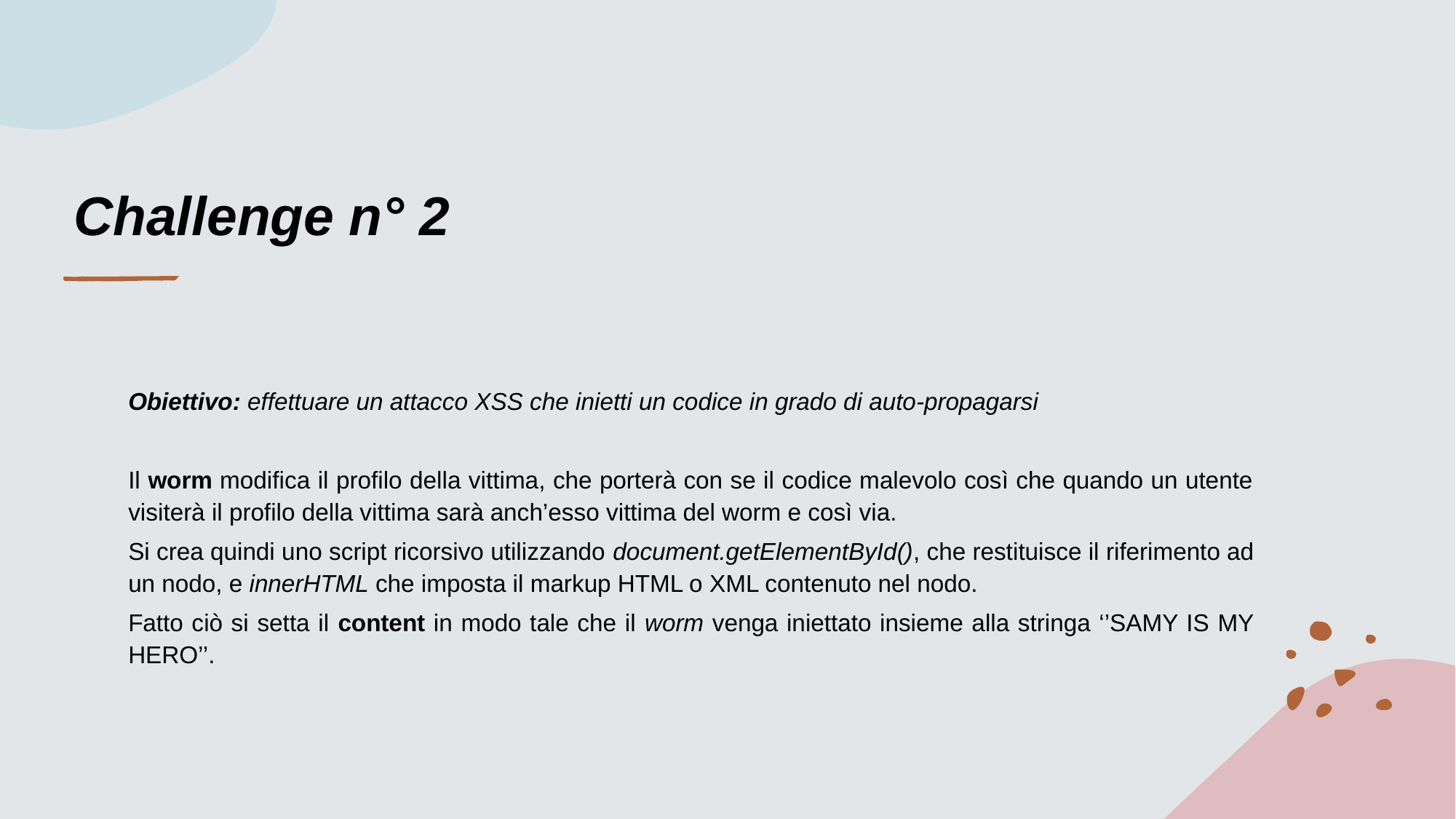

# Challenge n° 2

Obiettivo: effettuare un attacco XSS che inietti un codice in grado di auto-propagarsi

Il worm modifica il profilo della vittima, che porterà con se il codice malevolo così che quando un utente visiterà il profilo della vittima sarà anch’esso vittima del worm e così via.
Si crea quindi uno script ricorsivo utilizzando document.getElementById(), che restituisce il riferimento ad un nodo, e innerHTML che imposta il markup HTML o XML contenuto nel nodo.
Fatto ciò si setta il content in modo tale che il worm venga iniettato insieme alla stringa ‘’SAMY IS MY HERO’’.